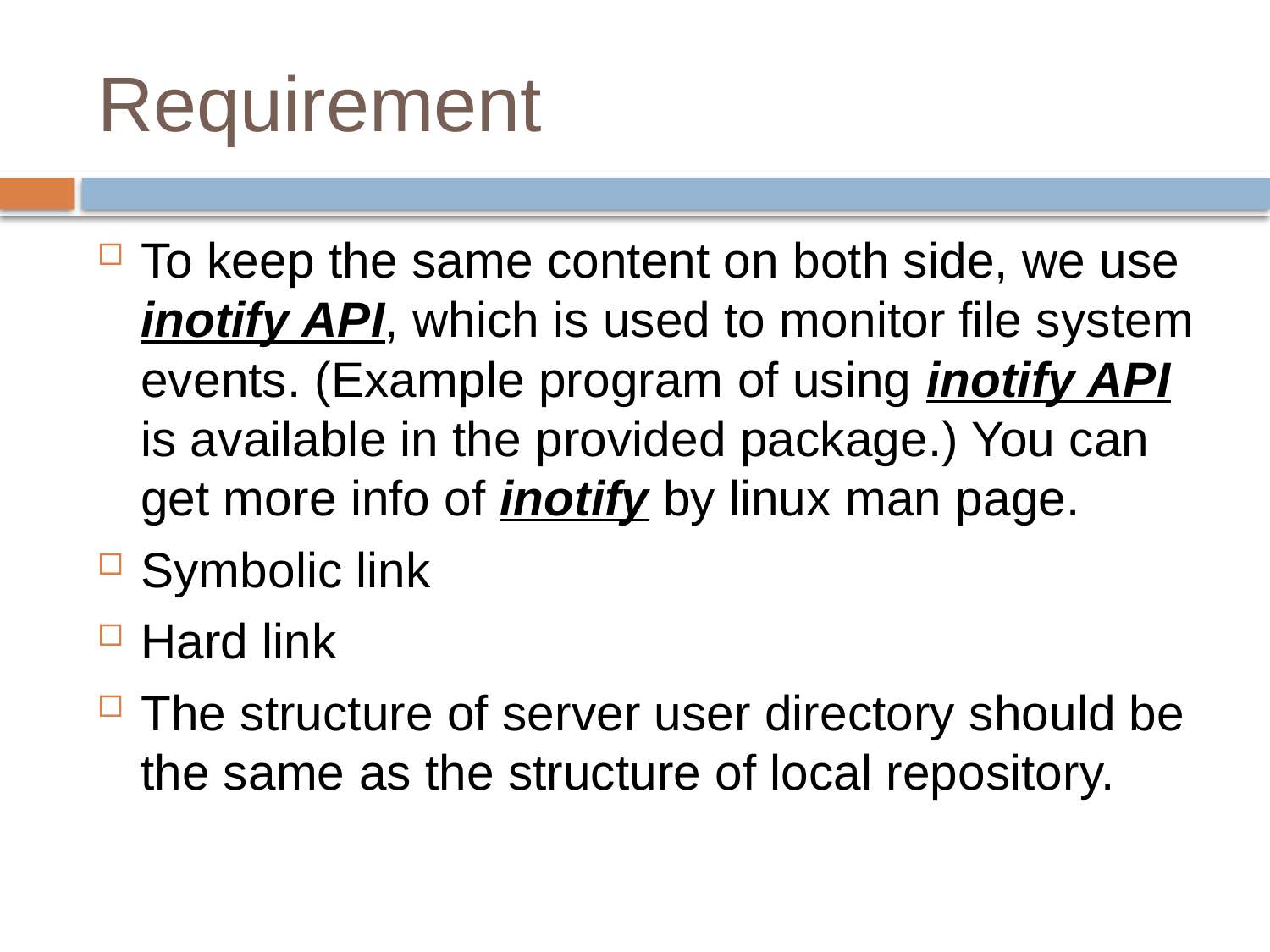

# Requirement
To keep the same content on both side, we use inotify API, which is used to monitor file system events. (Example program of using inotify API is available in the provided package.) You can get more info of inotify by linux man page.
Symbolic link
Hard link
The structure of server user directory should be the same as the structure of local repository.